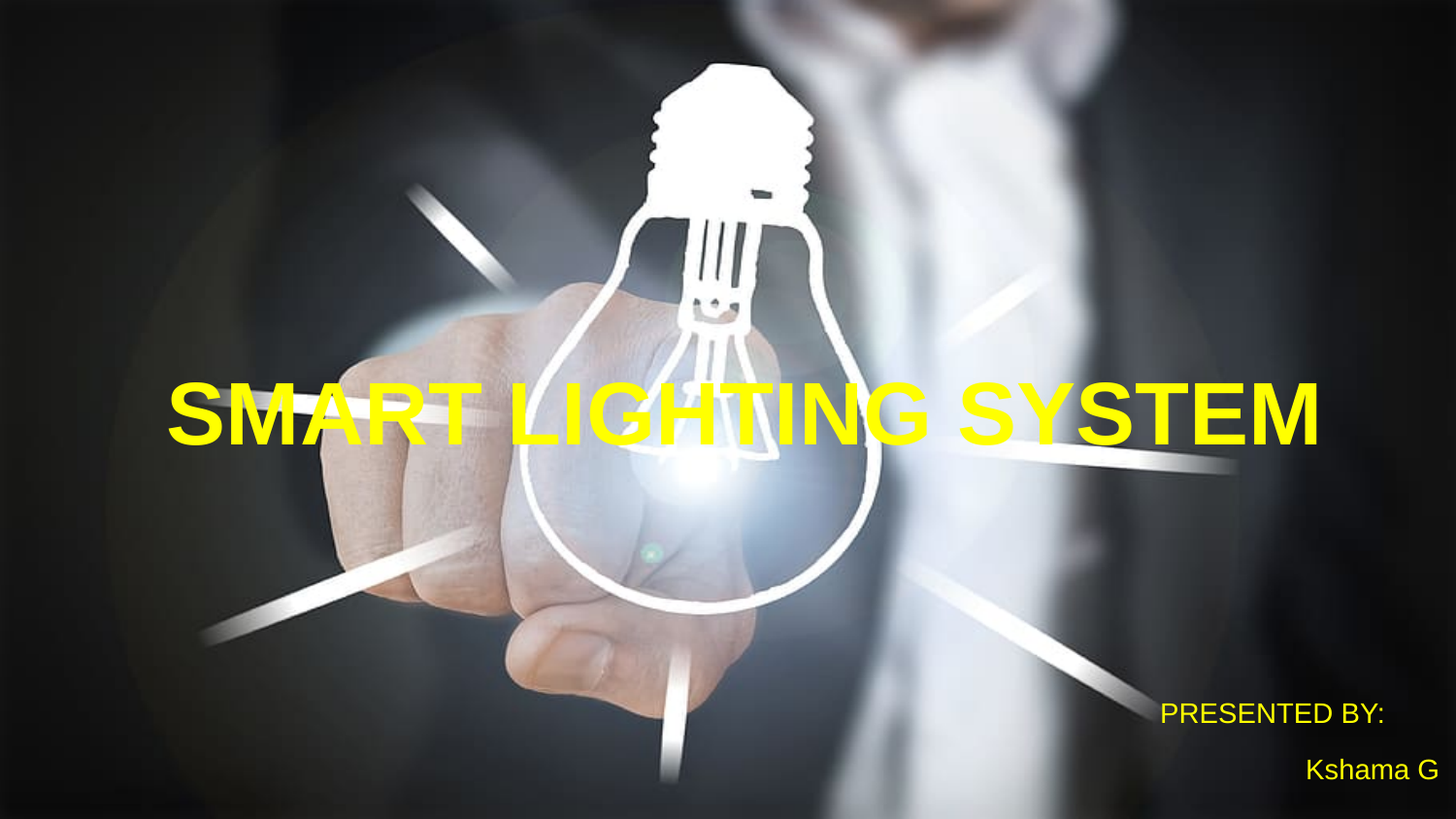

SMART LIGHTING SYSTEM

PRESENTED BY:

	Kshama G